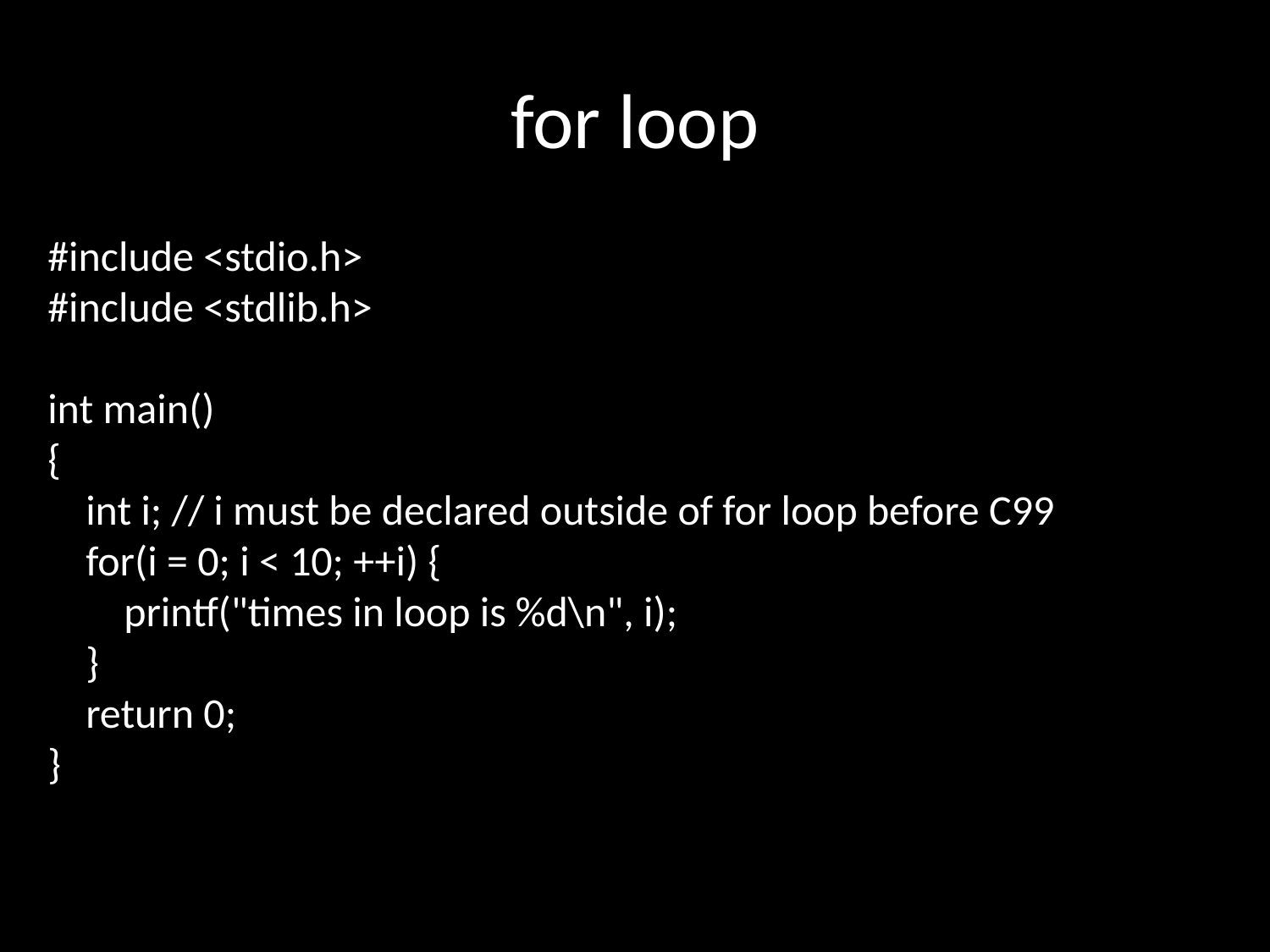

# for loop
#include <stdio.h>
#include <stdlib.h>

int main()
{
    int i; // i must be declared outside of for loop before C99
    for(i = 0; i < 10; ++i) {
        printf("times in loop is %d\n", i);
    }
    return 0;
}